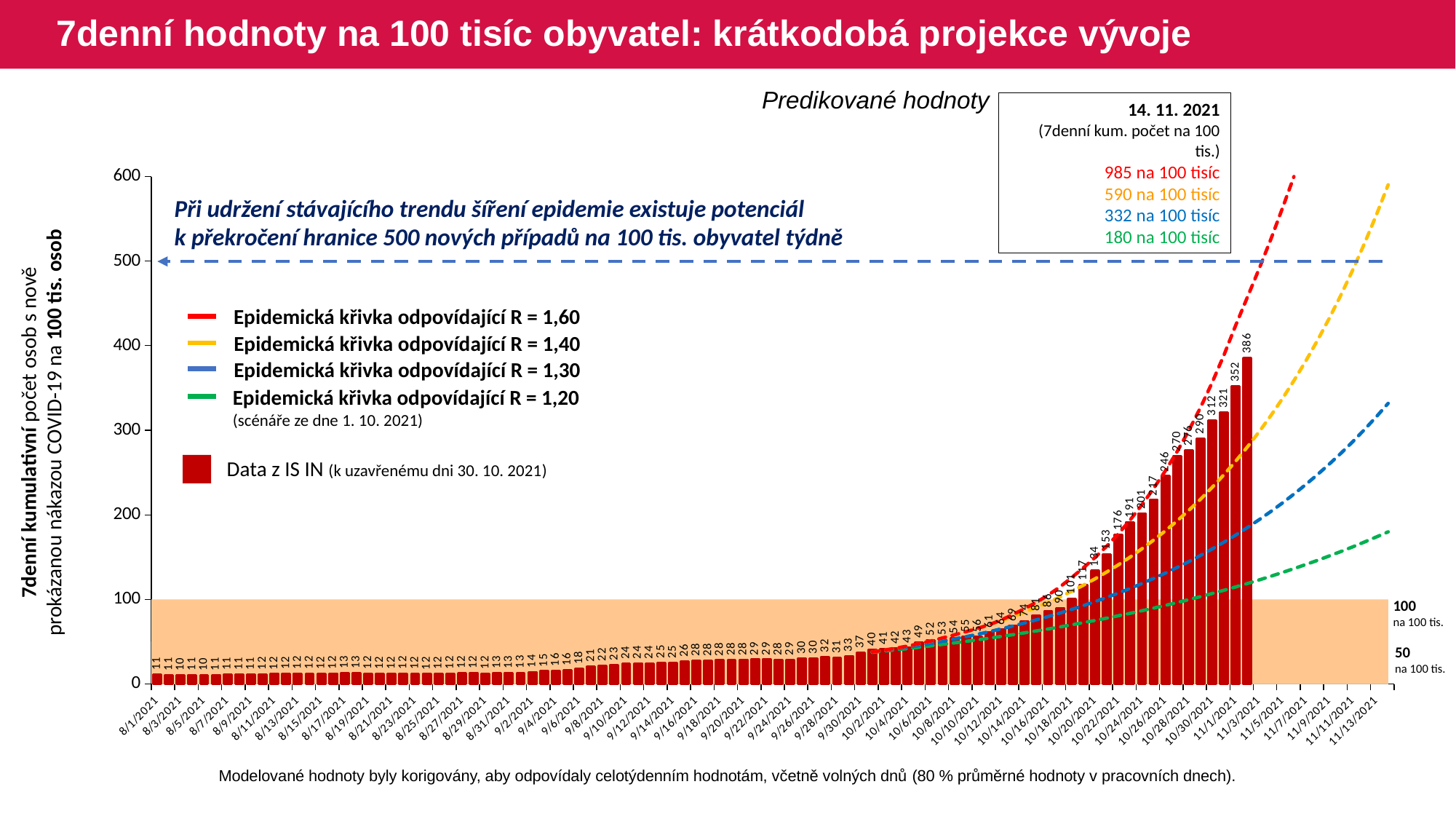

# 7denní hodnoty na 100 tisíc obyvatel: krátkodobá projekce vývoje
Predikované hodnoty
14. 11. 2021
(7denní kum. počet na 100 tis.)
985 na 100 tisíc
590 na 100 tisíc
332 na 100 tisíc
180 na 100 tisíc

### Chart

| Category | cutoff100 | cutoff50 | Denní počet případů | model | 0,75 | 0,85 | 0,95 | 1,10 |
|---|---|---|---|---|---|---|---|---|
| 44348 | 100.0 | 50.0 | 26.42551793033998 | None | None | None | None | None |
| 44349 | 100.0 | 50.0 | 24.6874888161097 | None | None | None | None | None |
| 44350 | 100.0 | 50.0 | 23.939949412139686 | None | None | None | None | None |
| 44351 | 100.0 | 50.0 | 22.687820910489915 | None | None | None | None | None |
| 44352 | 100.0 | 50.0 | 22.043068174565775 | None | None | None | None | None |
| 44353 | 100.0 | 50.0 | 21.912248778871025 | None | None | None | None | None |
| 44354 | 100.0 | 50.0 | 19.875203903052736 | None | None | None | None | None |
| 44355 | 100.0 | 50.0 | 18.987500860838345 | None | None | None | None | None |
| 44356 | 100.0 | 50.0 | 18.034388120776576 | None | None | None | None | None |
| 44357 | 100.0 | 50.0 | 15.81980263651541 | None | None | None | None | None |
| 44358 | 100.0 | 50.0 | 14.502264437018264 | None | None | None | None | None |
| 44359 | 100.0 | 50.0 | 13.75472503304825 | None | None | None | None | None |
| 44360 | 100.0 | 50.0 | 13.222103207719615 | None | None | None | None | None |
| 44361 | 100.0 | 50.0 | 12.091449859214968 | None | None | None | None | None |
| 44362 | 100.0 | 50.0 | 10.44686317048094 | None | None | None | None | None |
| 44363 | 100.0 | 50.0 | 9.306865579426669 | None | None | None | None | None |
| 44364 | 100.0 | 50.0 | 8.998505575289037 | None | None | None | None | None |
| 44365 | 100.0 | 50.0 | 8.662112843502532 | None | None | None | None | None |
| 44366 | 100.0 | 50.0 | 8.568670418006281 | None | None | None | None | None |
| 44367 | 100.0 | 50.0 | 8.718178298800284 | None | None | None | None | None |
| 44368 | 100.0 | 50.0 | 8.194900716021275 | None | None | None | None | None |
| 44369 | 100.0 | 50.0 | 7.297853431257257 | None | None | None | None | None |
| 44370 | 100.0 | 50.0 | 7.073591610066254 | None | None | None | None | None |
| 44371 | 100.0 | 50.0 | 6.5129370570887435 | None | None | None | None | None |
| 44372 | 100.0 | 50.0 | 6.400806146493242 | None | None | None | None | None |
| 44373 | 100.0 | 50.0 | 6.447527359241366 | None | None | None | None | None |
| 44374 | 100.0 | 50.0 | 6.456871601790992 | None | None | None | None | None |
| 44375 | 100.0 | 50.0 | 6.7558873633789975 | None | None | None | None | None |
| 44376 | 100.0 | 50.0 | 7.167034035562505 | None | None | None | None | None |
| 44377 | 100.0 | 50.0 | 7.46604979715051 | None | None | None | None | None |
| 44378 | 100.0 | 50.0 | 8.120146775624272 | None | None | None | None | None |
| 44379 | 100.0 | 50.0 | 8.419162537212278 | None | None | None | None | None |
| 44380 | 100.0 | 50.0 | 8.951784362540913 | None | None | None | None | None |
| 44381 | 100.0 | 50.0 | 9.41899649002217 | None | None | None | None | None |
| 44382 | 100.0 | 50.0 | 9.222767396480043 | None | None | None | None | None |
| 44383 | 100.0 | 50.0 | 8.792932239197285 | None | None | None | None | None |
| 44384 | 100.0 | 50.0 | 10.129158923793684 | None | None | None | None | None |
| 44385 | 100.0 | 50.0 | 10.895386812862947 | None | None | None | None | None |
| 44386 | 100.0 | 50.0 | 12.026040161367595 | None | None | None | None | None |
| 44387 | 100.0 | 50.0 | 12.325055922955599 | None | None | None | None | None |
| 44388 | 100.0 | 50.0 | 12.68948138239098 | None | None | None | None | None |
| 44389 | 100.0 | 50.0 | 13.764069275597874 | None | None | None | None | None |
| 44390 | 100.0 | 50.0 | 15.745048696118412 | None | None | None | None | None |
| 44391 | 100.0 | 50.0 | 15.576852330225158 | None | None | None | None | None |
| 44392 | 100.0 | 50.0 | 15.352590509034155 | None | None | None | None | None |
| 44393 | 100.0 | 50.0 | 14.941443836850645 | None | None | None | None | None |
| 44394 | 100.0 | 50.0 | 15.315213538835655 | None | None | None | None | None |
| 44395 | 100.0 | 50.0 | 15.025542019797273 | None | None | None | None | None |
| 44396 | 100.0 | 50.0 | 14.782591713507017 | None | None | None | None | None |
| 44397 | 100.0 | 50.0 | 14.577018377415264 | None | None | None | None | None |
| 44398 | 100.0 | 50.0 | 14.287346858376884 | None | None | None | None | None |
| 44399 | 100.0 | 50.0 | 14.016363824437756 | None | None | None | None | None |
| 44400 | 100.0 | 50.0 | 13.530463211857246 | None | None | None | None | None |
| 44401 | 100.0 | 50.0 | 12.857677748284233 | None | None | None | None | None |
| 44402 | 100.0 | 50.0 | 12.521285016497727 | None | None | None | None | None |
| 44403 | 100.0 | 50.0 | 12.325055922955599 | None | None | None | None | None |
| 44404 | 100.0 | 50.0 | 11.885876523123216 | None | None | None | None | None |
| 44405 | 100.0 | 50.0 | 11.521451063687834 | None | None | None | None | None |
| 44406 | 100.0 | 50.0 | 11.596205004084837 | None | None | None | None | None |
| 44407 | 100.0 | 50.0 | 11.119648634053952 | None | None | None | None | None |
| 44408 | 100.0 | 50.0 | 11.026206208557701 | None | None | None | None | None |
| 44409 | 100.0 | 50.0 | 10.998173480908825 | None | None | None | None | None |
| 44410 | 100.0 | 50.0 | 10.568338323626067 | None | None | None | None | None |
| 44411 | 100.0 | 50.0 | 10.42817468538169 | None | None | None | None | None |
| 44412 | 100.0 | 50.0 | 10.577682566175692 | None | None | None | None | None |
| 44413 | 100.0 | 50.0 | 10.203912864190684 | None | None | None | None | None |
| 44414 | 100.0 | 50.0 | 10.530961353427566 | None | None | None | None | None |
| 44415 | 100.0 | 50.0 | 10.895386812862947 | None | None | None | None | None |
| 44416 | 100.0 | 50.0 | 11.166369846802079 | None | None | None | None | None |
| 44417 | 100.0 | 50.0 | 11.325221970145705 | None | None | None | None | None |
| 44418 | 100.0 | 50.0 | 11.53079530623746 | None | None | None | None | None |
| 44419 | 100.0 | 50.0 | 11.633581974283336 | None | None | None | None | None |
| 44420 | 100.0 | 50.0 | 11.87653228057359 | None | None | None | None | None |
| 44421 | 100.0 | 50.0 | 12.297023195306723 | None | None | None | None | None |
| 44422 | 100.0 | 50.0 | 12.184892284711221 | None | None | None | None | None |
| 44423 | 100.0 | 50.0 | 11.913909250772091 | None | None | None | None | None |
| 44424 | 100.0 | 50.0 | 12.34374440805485 | None | None | None | None | None |
| 44425 | 100.0 | 50.0 | 12.717514110039856 | None | None | None | None | None |
| 44426 | 100.0 | 50.0 | 12.61472744199398 | None | None | None | None | None |
| 44427 | 100.0 | 50.0 | 12.381121378253349 | None | None | None | None | None |
| 44428 | 100.0 | 50.0 | 11.932597735871342 | None | None | None | None | None |
| 44429 | 100.0 | 50.0 | 11.848499552924714 | None | None | None | None | None |
| 44430 | 100.0 | 50.0 | 12.128826829413471 | None | None | None | None | None |
| 44431 | 100.0 | 50.0 | 12.091449859214968 | None | None | None | None | None |
| 44432 | 100.0 | 50.0 | 11.605549246634462 | None | None | None | None | None |
| 44433 | 100.0 | 50.0 | 11.951286220970593 | None | None | None | None | None |
| 44434 | 100.0 | 50.0 | 12.381121378253349 | None | None | None | None | None |
| 44435 | 100.0 | 50.0 | 12.493252288848852 | None | None | None | None | None |
| 44436 | 100.0 | 50.0 | 12.493252288848852 | None | None | None | None | None |
| 44437 | 100.0 | 50.0 | 12.250301982558598 | None | None | None | None | None |
| 44438 | 100.0 | 50.0 | 12.530629259047352 | None | None | None | None | None |
| 44439 | 100.0 | 50.0 | 12.904398961032358 | None | None | None | None | None |
| 44440 | 100.0 | 50.0 | 13.063251084375986 | None | None | None | None | None |
| 44441 | 100.0 | 50.0 | 13.941609884040751 | None | None | None | None | None |
| 44442 | 100.0 | 50.0 | 15.109640202743899 | None | None | None | None | None |
| 44443 | 100.0 | 50.0 | 15.791769908866536 | None | None | None | None | None |
| 44444 | 100.0 | 50.0 | 16.343080219294425 | None | None | None | None | None |
| 44445 | 100.0 | 50.0 | 17.754060844287824 | None | None | None | None | None |
| 44446 | 100.0 | 50.0 | 20.51061239642725 | None | None | None | None | None |
| 44447 | 100.0 | 50.0 | 21.613233017283015 | None | None | None | None | None |
| 44448 | 100.0 | 50.0 | 22.66913242539066 | None | None | None | None | None |
| 44449 | 100.0 | 50.0 | 23.94929365468931 | None | None | None | None | None |
| 44450 | 100.0 | 50.0 | 24.360440326872816 | None | None | None | None | None |
| 44451 | 100.0 | 50.0 | 24.323063356674318 | None | None | None | None | None |
| 44452 | 100.0 | 50.0 | 25.238799126537586 | None | None | None | None | None |
| 44453 | 100.0 | 50.0 | 24.967816092598454 | None | None | None | None | None |
| 44454 | 100.0 | 50.0 | 26.294698534645228 | None | None | None | None | None |
| 44455 | 100.0 | 50.0 | 27.574859763943877 | None | None | None | None | None |
| 44456 | 100.0 | 50.0 | 27.546827036295 | None | None | None | None | None |
| 44457 | 100.0 | 50.0 | 28.023383406325884 | None | None | None | None | None |
| 44458 | 100.0 | 50.0 | 28.49059553380714 | None | None | None | None | None |
| 44459 | 100.0 | 50.0 | 28.397153108310892 | None | None | None | None | None |
| 44460 | 100.0 | 50.0 | 28.789611295395147 | None | None | None | None | None |
| 44461 | 100.0 | 50.0 | 28.789611295395147 | None | None | None | None | None |
| 44462 | 100.0 | 50.0 | 28.12617007437176 | None | None | None | None | None |
| 44463 | 100.0 | 50.0 | 28.677480384799647 | None | None | None | None | None |
| 44464 | 100.0 | 50.0 | 29.724035550357666 | None | None | None | None | None |
| 44465 | 100.0 | 50.0 | 30.312722830984054 | None | None | None | None | None |
| 44466 | 100.0 | 50.0 | 32.09747315796246 | None | None | None | None | None |
| 44467 | 100.0 | 50.0 | 30.94813132435856 | None | None | None | None | None |
| 44468 | 100.0 | 50.0 | 32.91976650232947 | None | None | None | None | None |
| 44469 | 100.0 | 50.0 | 36.95647928376755 | None | None | None | None | None |
| 44470 | 100.0 | 50.0 | 39.993358112395725 | None | 37.35349542998251 | 37.57820063609831 | 37.79541566867691 | 37.79541566867691 |
| 44471 | 100.0 | 50.0 | 41.29220782679363 | None | 38.77662840204923 | 39.3533717644131 | 39.92262495323979 | 39.92262495323979 |
| 44472 | 100.0 | 50.0 | 41.92761632016814 | None | 40.2447024153391 | 41.26336601639738 | 42.26704927038127 | 42.26704927038127 |
| 44473 | 100.0 | 50.0 | 43.114335123970534 | None | 41.7726978169265 | 43.27822269790234 | 44.77625740534098 | 44.77625740534098 |
| 44474 | 100.0 | 50.0 | 49.04792914298252 | None | 43.353124433274274 | 45.465353370762756 | 47.577582308251245 | 47.577582308251245 |
| 44475 | 100.0 | 50.0 | 51.9726770610152 | None | 45.00096261145678 | 47.862208902664584 | 50.760906061558345 | 50.760906061558345 |
| 44476 | 100.0 | 50.0 | 52.63611828203858 | None | 46.7386828720856 | 50.52871068190537 | 54.40113040063425 | 54.40113040063425 |
| 44477 | 100.0 | 50.0 | 54.430212851566615 | None | 48.52134417393757 | 53.195212461146134 | 58.04135473971015 | 58.04135473971015 |
| 44478 | 100.0 | 50.0 | 55.49545650222388 | None | 50.34894651701271 | 55.94410614929605 | 61.79393168184394 | 61.79393168184394 |
| 44479 | 100.0 | 50.0 | 55.672997110666756 | None | 52.23647024838541 | 58.81284261404105 | 65.77121383009353 | 65.77121383009353 |
| 44480 | 100.0 | 50.0 | 60.75626505766286 | None | 54.183915368055644 | 61.88381376429027 | 70.12300465520278 | 70.12300465520278 |
| 44481 | 100.0 | 50.0 | 64.48461783496329 | None | 56.213752396635 | 65.14203925296931 | 74.82683363656012 | 75.67322324626295 |
| 44482 | 100.0 | 50.0 | 68.7175597099435 | None | 58.3110009870491 | 68.5725387330038 | 79.83026955940517 | 82.06234127348874 |
| 44483 | 100.0 | 50.0 | 73.86623735478696 | None | 60.48315131283511 | 72.13786133670776 | 85.10335172958919 | 89.08812405137598 |
| 44484 | 100.0 | 50.0 | 81.00523866270059 | None | 62.7152230269187 | 75.8380070640812 | 90.6161194529634 | 96.61574845625515 |
| 44485 | 100.0 | 50.0 | 85.60260599711619 | None | 65.0221964763742 | 79.71042678281009 | 96.49590567966007 | 105.06466420620909 |
| 44486 | 100.0 | 50.0 | 89.88226908484451 | None | 67.41156183473883 | 83.80755170765477 | 102.81012197151394 | 114.70451754857673 |
| 44487 | 100.0 | 50.0 | 100.96454074869996 | None | 69.8908092755498 | 88.13687201215245 | 109.5737486755994 | 125.68511195410197 |
| 44488 | 100.0 | 50.0 | 117.2328670275974 | None | 72.45244862526987 | 92.66842700215432 | 116.7493349242305 | 137.2274693749167 |
| 44489 | 100.0 | 50.0 | 133.8375860382813 | None | 75.09647988389908 | 97.40221667766043 | 124.34437089094439 | 149.53382449652514 |
| 44490 | 100.0 | 50.0 | 153.4791838775934 | None | 77.82290305143741 | 102.36071155928235 | 132.3888172698899 | 162.90378426041502 |
| 44491 | 100.0 | 50.0 | 176.40061085182396 | None | 80.64669847495924 | 107.56638216763162 | 140.95757579643893 | 177.72683769052034 |
| 44492 | 100.0 | 50.0 | 191.332710446125 | None | 83.56786615446458 | 113.04918919685701 | 150.10307768535185 | 194.08537669575028 |
| 44493 | 100.0 | 50.0 | 201.04137845518554 | None | 86.58640608995344 | 118.80164247342142 | 159.8552836307774 | 211.93446023488175 |
| 44494 | 100.0 | 50.0 | 217.3751144319303 | None | 89.70231828142583 | 124.83123217086195 | 170.20670345917839 | 231.2441276137658 |
| 44495 | 100.0 | 50.0 | 245.75357905514198 | None | 92.92309290241889 | 131.15293863625303 | 181.18729786470365 | 252.07430022070014 |
| 44496 | 100.0 | 50.0 | 269.7869708927779 | None | 96.26371030000706 | 137.7742520431318 | 192.85698823565065 | 274.8144670796187 |
| 44497 | 100.0 | 50.0 | 276.4681043157599 | None | 99.71668030065315 | 144.73262325918432 | 205.29067630739138 | 299.77172530554645 |
| 44498 | 100.0 | 50.0 | 290.4844681401977 | None | 103.2820029043571 | 152.02805228441048 | 218.52581294761177 | 327.10336854276443 |
| 44499 | 100.0 | 50.0 | 311.9855702468852 | None | 106.97465845819336 | 159.69049981295916 | 232.61482937107218 | 356.83186731188425 |
| 44500 | 100.0 | 50.0 | 320.8 | None | 110.7871567886247 | 167.72745601836743 | 247.57270592484699 | 389.12949560426136 |
| 44501 | 100.0 | 50.0 | 351.8 | None | 114.73447824272552 | 176.15390124770977 | 263.48183451784536 | 424.2733898407719 |
| 44502 | 100.0 | 50.0 | 385.6 | None | 118.80913264695862 | 184.98481584806058 | 280.3946463648276 | 457.619642428356 |
| 44503 | 100.0 | 50.0 | None | None | 123.01861017486118 | 194.25765068710575 | 298.3860432011657 | 491.19809039559317 |
| 44504 | 100.0 | 50.0 | None | None | 127.37789117350765 | 203.9873861119198 | 317.5309267622315 | 526.1921811613598 |
| 44505 | 100.0 | 50.0 | None | None | 131.87948546936076 | 214.19649264311406 | 337.8967086098598 | 563.3584222529125 |
| 44506 | 100.0 | 50.0 | None | None | 136.53088323595773 | 224.89995062776316 | 359.5433101323482 | 601.5058760778377 |
| 44507 | 100.0 | 50.0 | None | None | 141.33957464683579 | 236.1352109335529 | 382.56810358568015 | 639.9978778854735 |
| 44508 | 100.0 | 50.0 | None | None | 146.3130498755321 | 247.9172539075579 | 407.04599070522744 | 678.5048600401836 |
| 44509 | 100.0 | 50.0 | None | None | 151.45879909558377 | 260.28353041746385 | 433.08932409404827 | 721.7681023910117 |
| 44510 | 100.0 | 50.0 | None | None | 156.77682230699097 | 273.25651098388255 | 460.79547600812595 | 769.0385875842378 |
| 44511 | 100.0 | 50.0 | None | None | 162.2671195097536 | 286.8661563009626 | 490.2543285299069 | 819.3575734071019 |
| 44512 | 100.0 | 50.0 | None | None | 167.95216122448323 | 301.14991723639 | 521.5857244359861 | 871.661455217322 |
| 44513 | 100.0 | 50.0 | None | None | 173.83194745117993 | 316.13026431077645 | 554.9020163294214 | 926.5269763772621 |
| 44514 | 100.0 | 50.0 | None | None | 179.9064781898436 | 331.8371582182706 | 590.3455175074198 | 984.8379773643114 |
Při udržení stávajícího trendu šíření epidemie existuje potenciál
k překročení hranice 500 nových případů na 100 tis. obyvatel týdně
Epidemická křivka odpovídající R = 1,60
Epidemická křivka odpovídající R = 1,40
Epidemická křivka odpovídající R = 1,30
Epidemická křivka odpovídající R = 1,20
(scénáře ze dne 1. 10. 2021)
7denní kumulativní počet osob s nově prokázanou nákazou COVID-19 na 100 tis. osob
Data z IS IN (k uzavřenému dni 30. 10. 2021)

100
na 100 tis.
50
na 100 tis.
Modelované hodnoty byly korigovány, aby odpovídaly celotýdenním hodnotám, včetně volných dnů (80 % průměrné hodnoty v pracovních dnech).